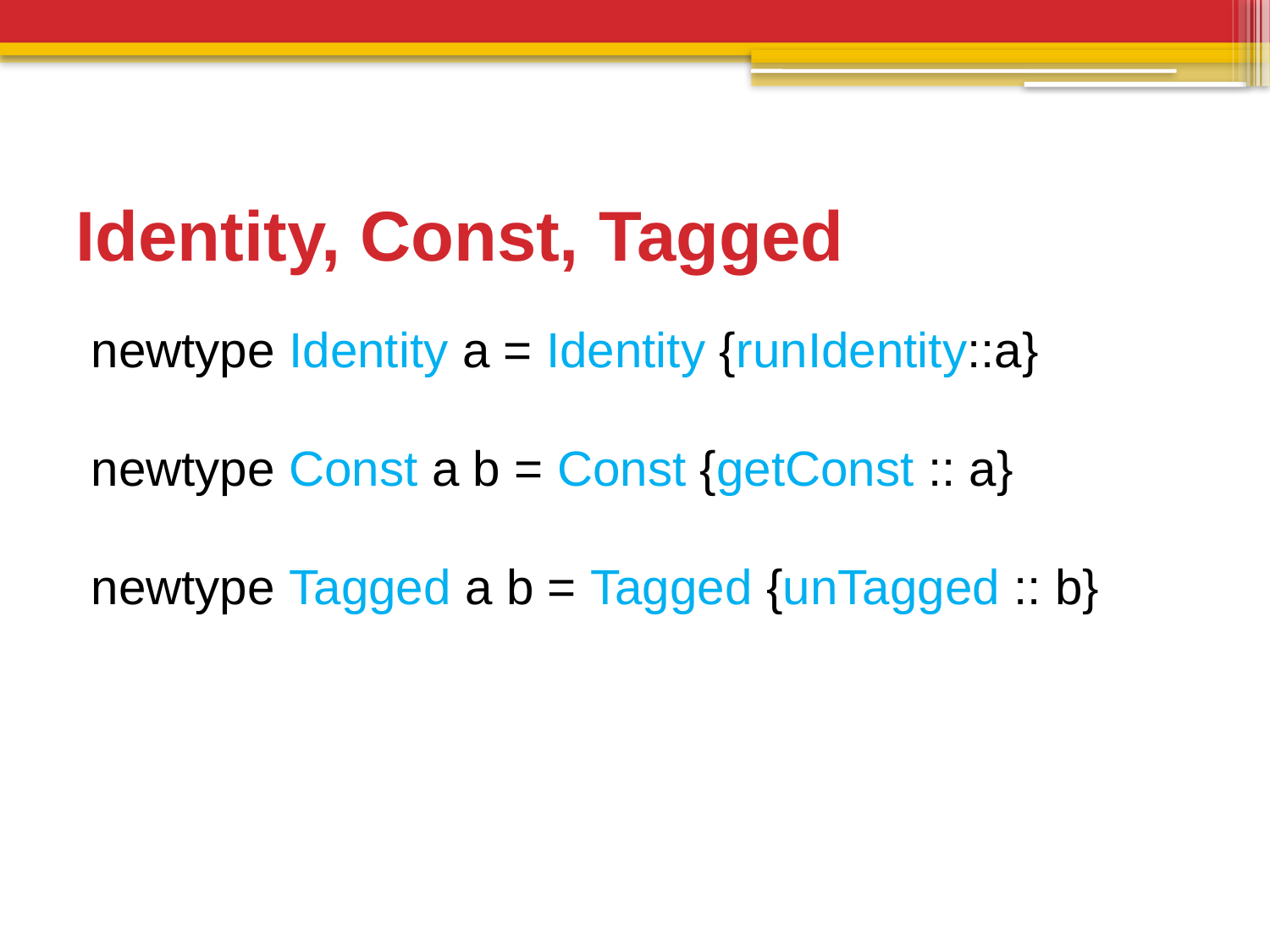

# Identity, Const, Tagged
newtype Identity a = Identity {runIdentity::a}
newtype Const a b = Const {getConst :: a}
newtype Tagged a b = Tagged {unTagged :: b}